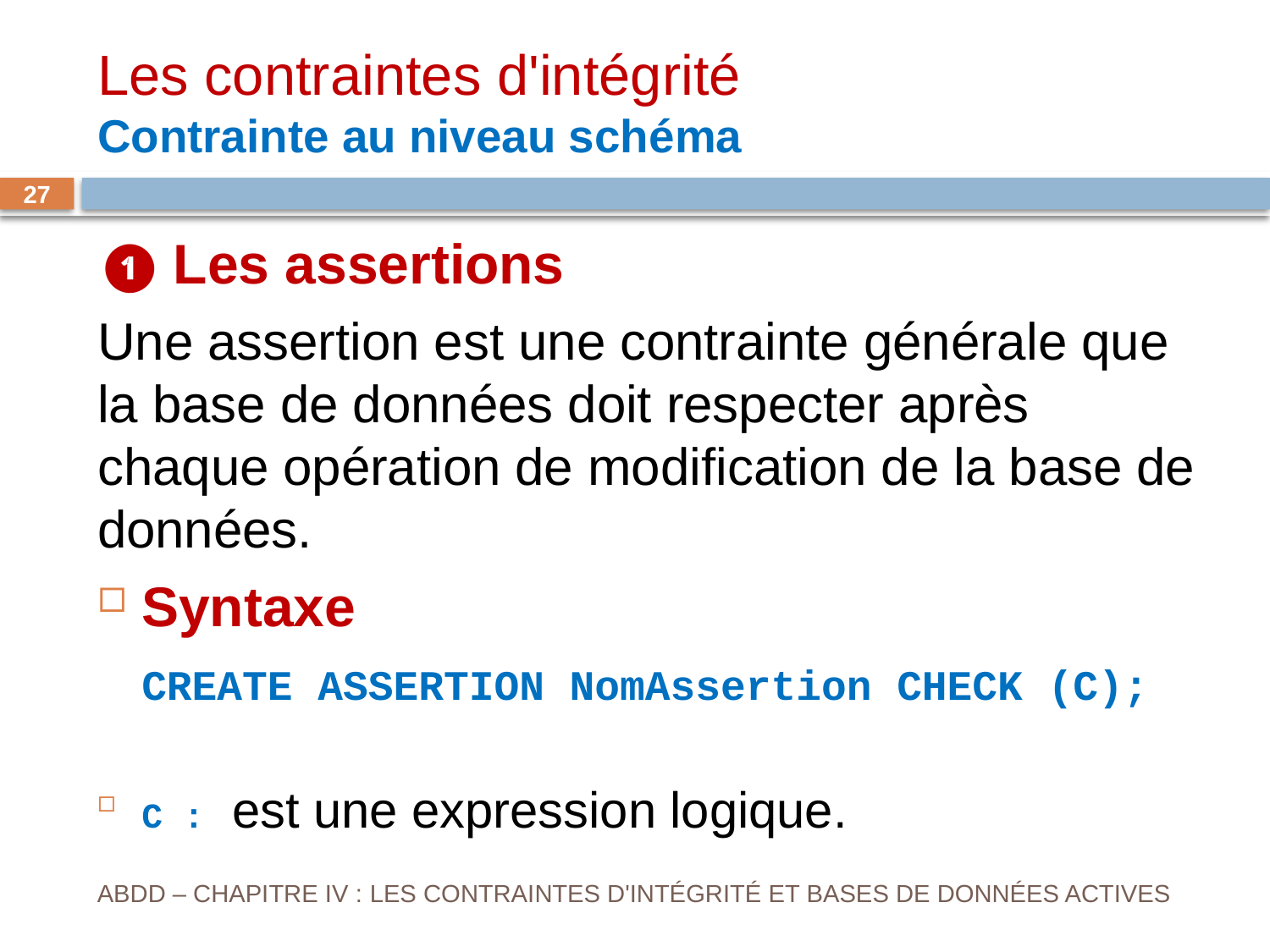

# Les contraintes d'intégrité Contrainte au niveau schéma
27
❶ Les assertions
Une assertion est une contrainte générale que la base de données doit respecter après chaque opération de modification de la base de données.
Syntaxe
	CREATE ASSERTION NomAssertion CHECK (C);

C :  est une expression logique.
ABDD – CHAPITRE IV : LES CONTRAINTES D'INTÉGRITÉ ET BASES DE DONNÉES ACTIVES